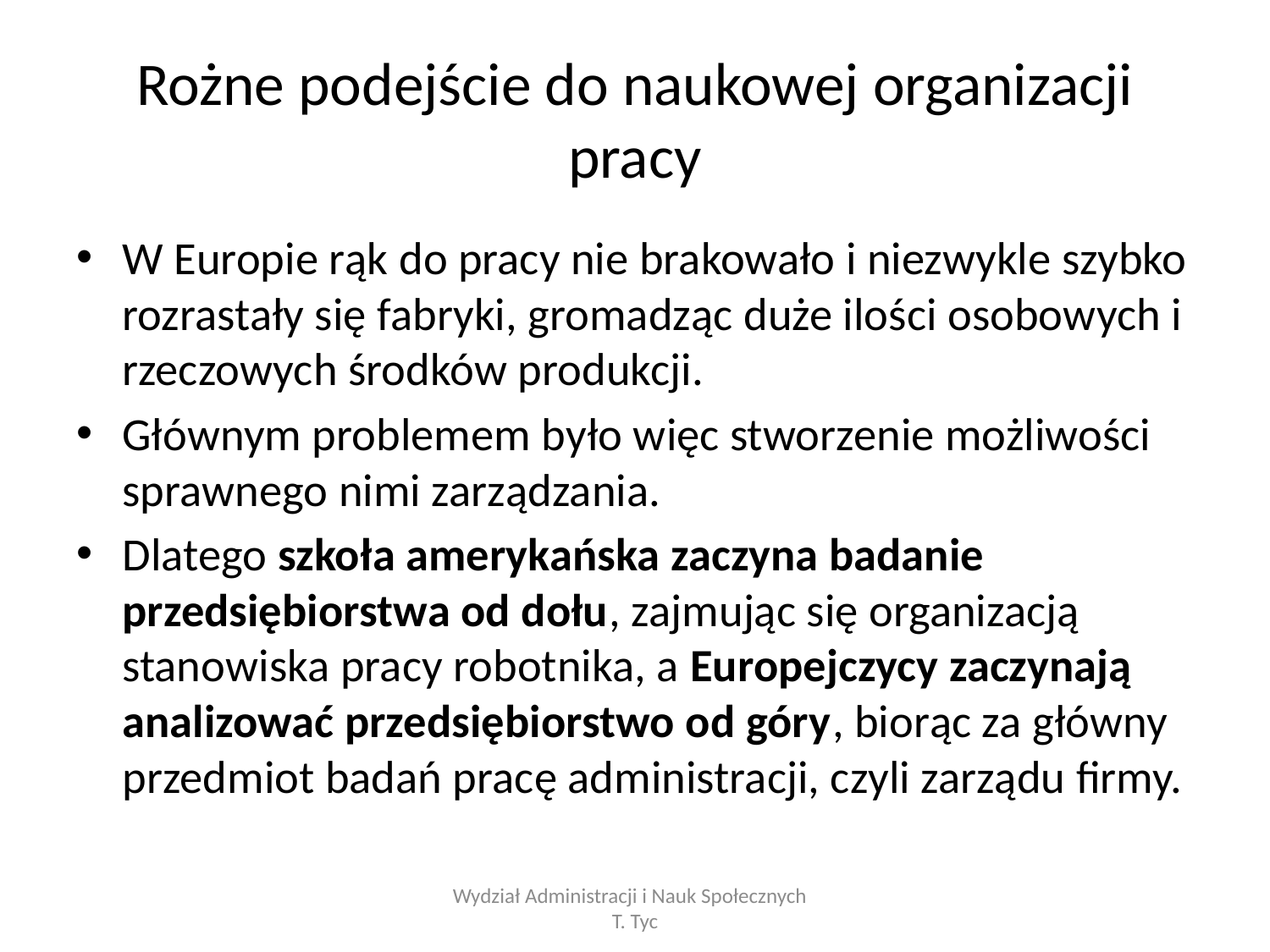

# Rożne podejście do naukowej organizacji pracy
W Europie rąk do pracy nie brakowało i niezwykle szybko rozrastały się fabryki, gromadząc duże ilości osobowych i rzeczowych środków produkcji.
Głównym problemem było więc stworzenie możliwości sprawnego nimi zarządzania.
Dlatego szkoła amerykańska zaczyna badanie przedsiębiorstwa od dołu, zajmując się organizacją stanowiska pracy robotnika, a Europejczycy zaczynają analizować przedsiębiorstwo od góry, biorąc za główny przedmiot badań pracę administracji, czyli zarządu firmy.
Wydział Administracji i Nauk Społecznych   T. Tyc